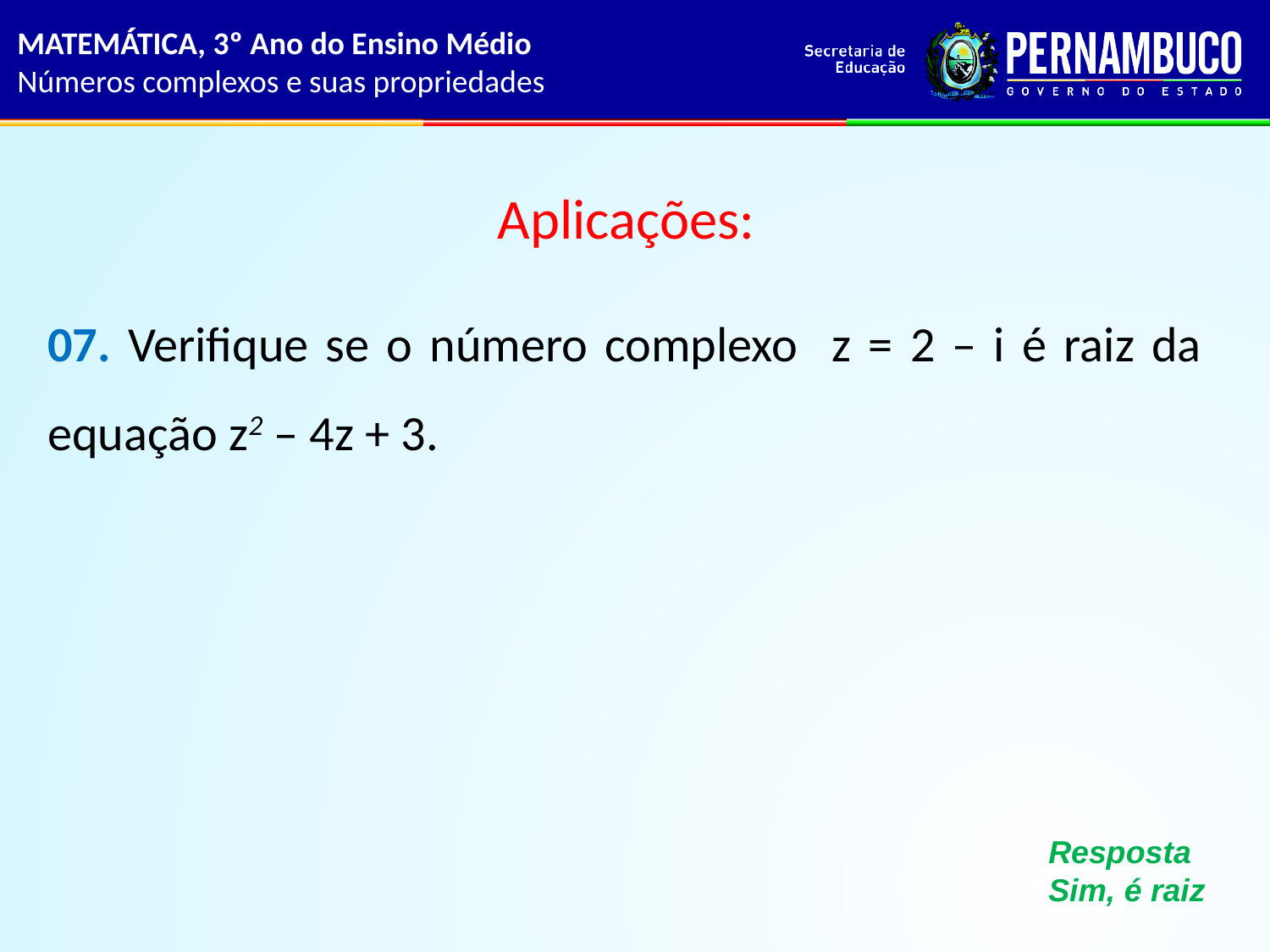

MATEMÁTICA, 3º Ano do Ensino Médio
Números complexos e suas propriedades
# Aplicações:
07. Verifique se o número complexo  z = 2 – i é raiz da equação z2 – 4z + 3.
Resposta
Sim, é raiz